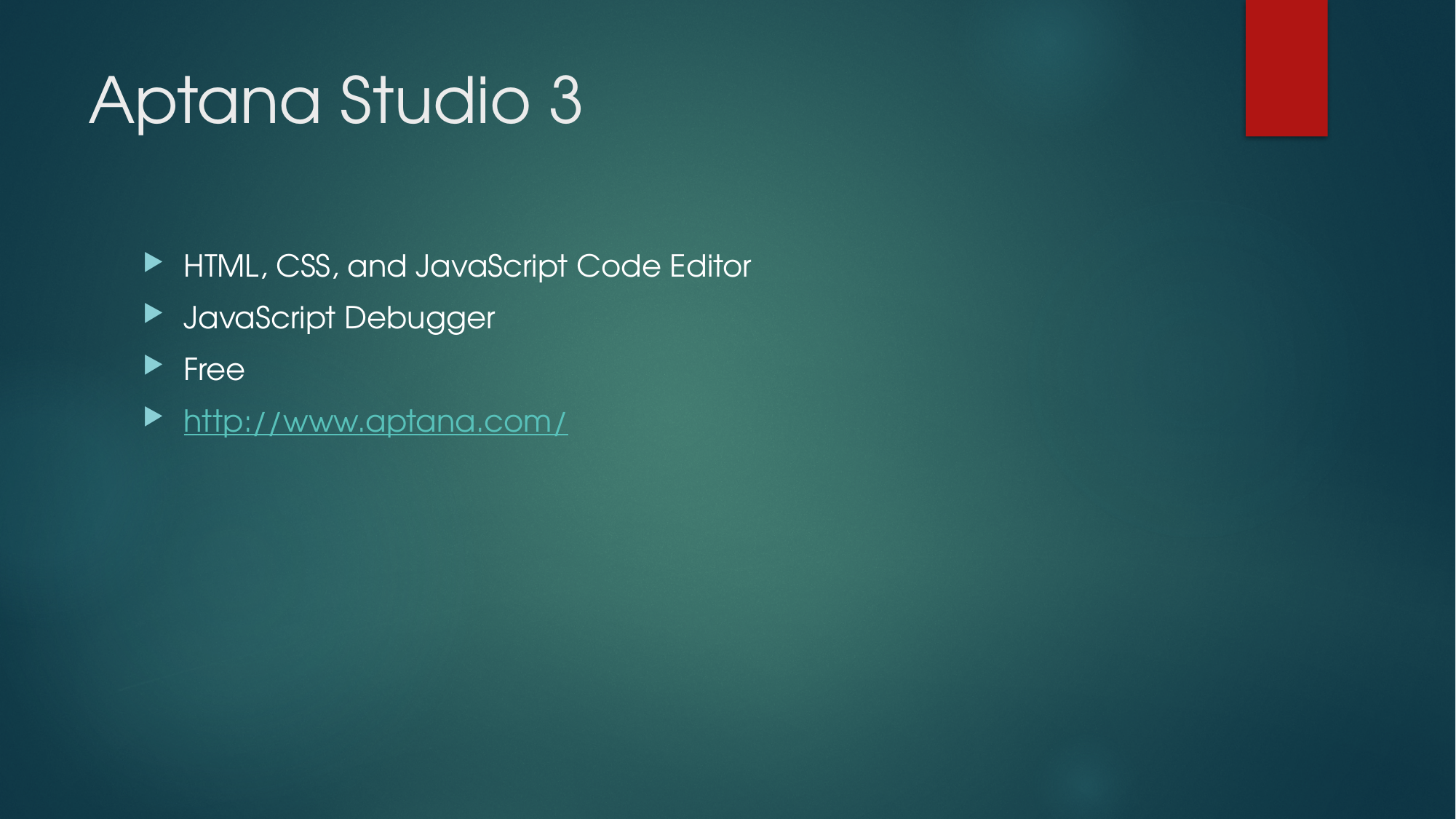

# Aptana Studio 3
HTML, CSS, and JavaScript Code Editor
JavaScript Debugger
Free
http://www.aptana.com/